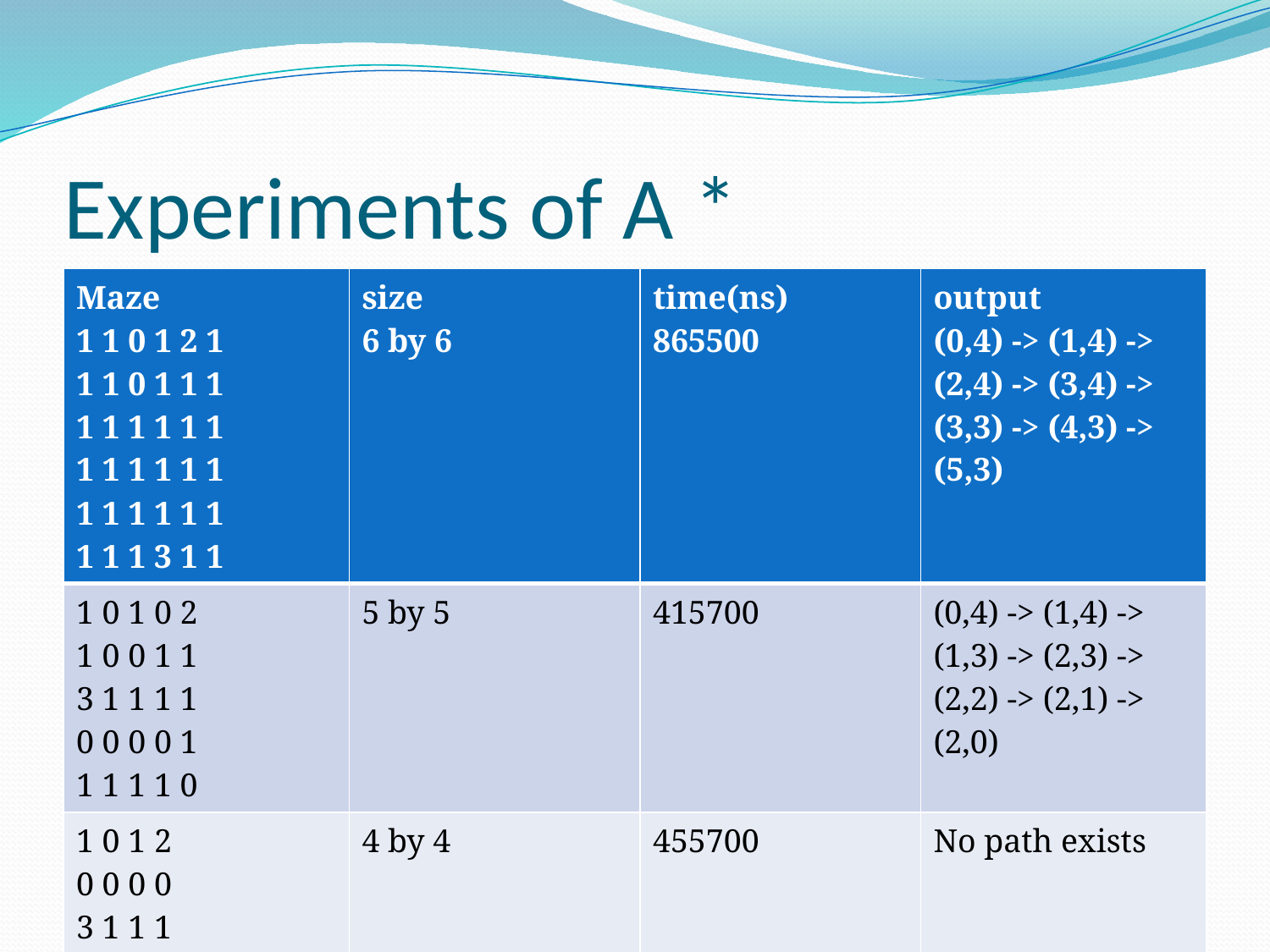

# Experiments of A *
| Maze 1 1 0 1 2 1 1 1 0 1 1 1 1 1 1 1 1 1 1 1 1 1 1 1 1 1 1 1 1 1 1 1 1 3 1 1 | size 6 by 6 | time(ns) 865500 | output (0,4) -> (1,4) -> (2,4) -> (3,4) -> (3,3) -> (4,3) -> (5,3) |
| --- | --- | --- | --- |
| 1 0 1 0 2 1 0 0 1 1 3 1 1 1 1 0 0 0 0 1 1 1 1 1 0 | 5 by 5 | 415700 | (0,4) -> (1,4) -> (1,3) -> (2,3) -> (2,2) -> (2,1) -> (2,0) |
| 1 0 1 2 0 0 0 0 3 1 1 1 0 0 0 1 | 4 by 4 | 455700 | No path exists |